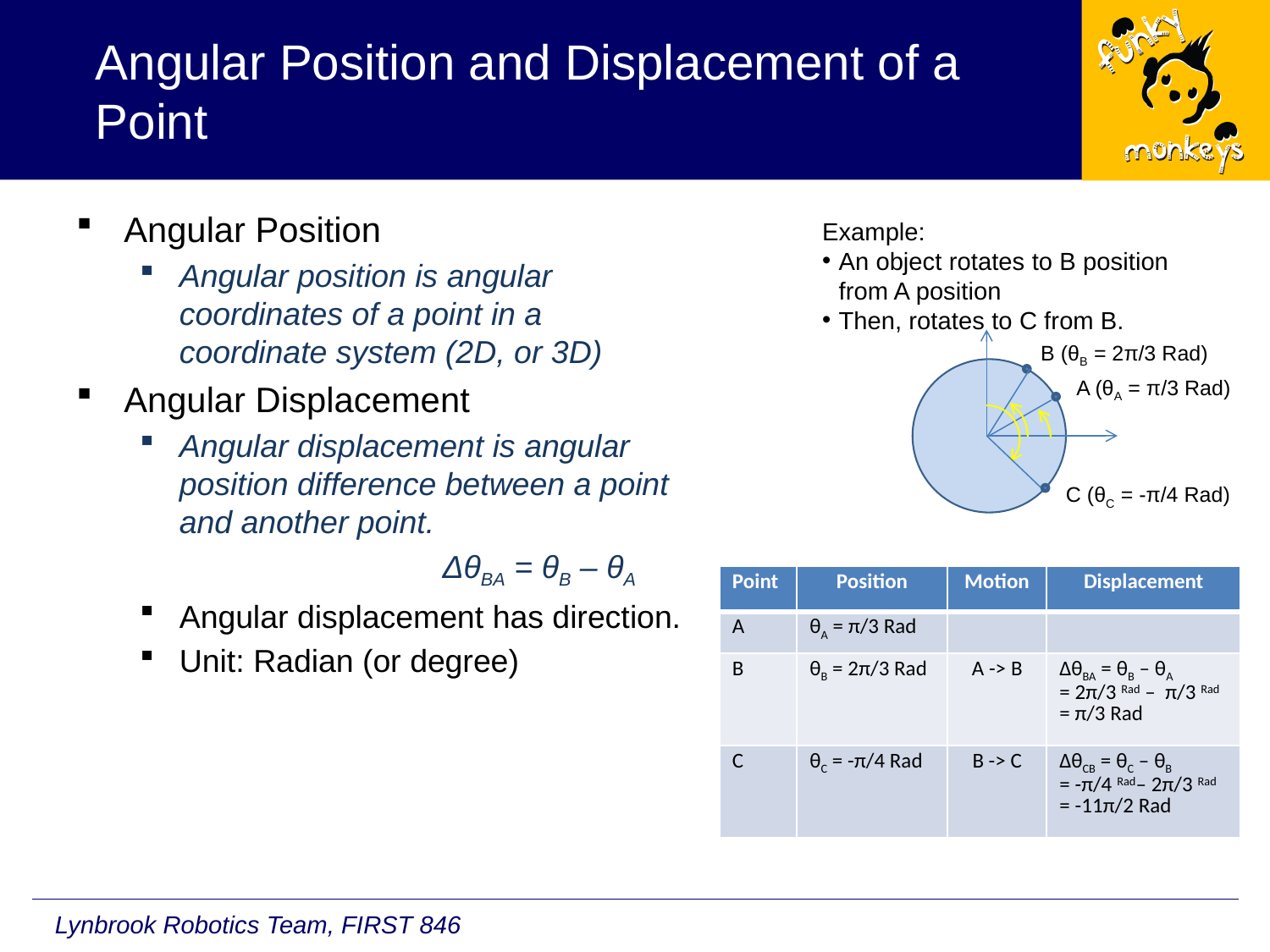

# Angular Position and Displacement of a Point
Angular Position
Angular position is angular coordinates of a point in a coordinate system (2D, or 3D)
Angular Displacement
Angular displacement is angular position difference between a point and another point.
			 ΔθBA = θB – θA
Angular displacement has direction.
Unit: Radian (or degree)
Example:
An object rotates to B position from A position
Then, rotates to C from B.
B (θB = 2π/3 Rad)

A (θA = π/3 Rad)

C (θC = -π/4 Rad)

| Point | Position | Motion | Displacement |
| --- | --- | --- | --- |
| A | θA = π/3 Rad |  |  |
| B | θB = 2π/3 Rad | A -> B | ΔθBA = θB – θA = 2π/3 Rad – π/3 Rad = π/3 Rad |
| C | θC = -π/4 Rad | B -> C | ΔθCB = θC – θB = -π/4 Rad– 2π/3 Rad = -11π/2 Rad |